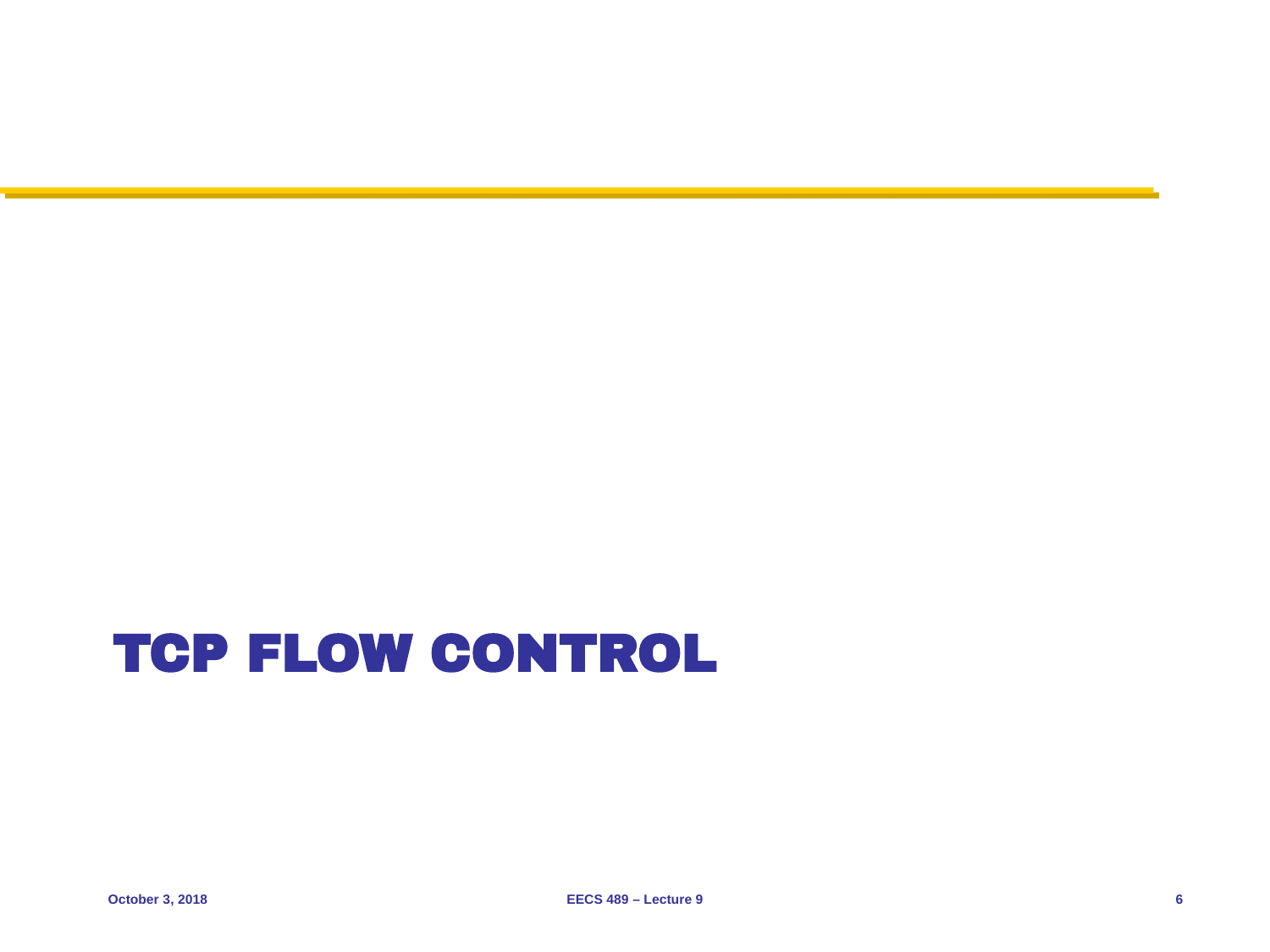

# TCP Flow Control
October 3, 2018
EECS 489 – Lecture 9
6